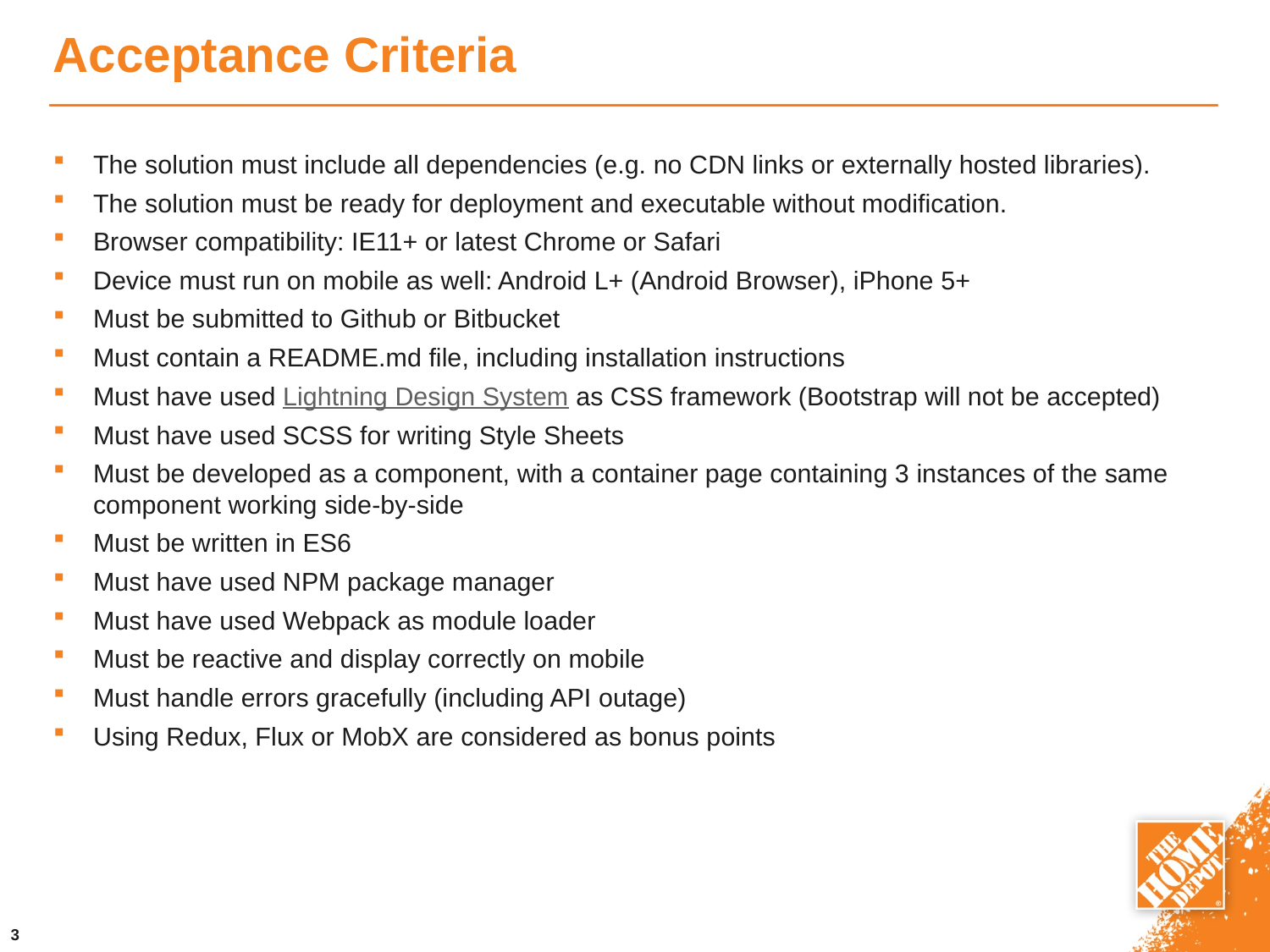

# Acceptance Criteria
The solution must include all dependencies (e.g. no CDN links or externally hosted libraries).
The solution must be ready for deployment and executable without modification.
Browser compatibility: IE11+ or latest Chrome or Safari
Device must run on mobile as well: Android L+ (Android Browser), iPhone 5+
Must be submitted to Github or Bitbucket
Must contain a README.md file, including installation instructions
Must have used Lightning Design System as CSS framework (Bootstrap will not be accepted)
Must have used SCSS for writing Style Sheets
Must be developed as a component, with a container page containing 3 instances of the same component working side-by-side
Must be written in ES6
Must have used NPM package manager
Must have used Webpack as module loader
Must be reactive and display correctly on mobile
Must handle errors gracefully (including API outage)
Using Redux, Flux or MobX are considered as bonus points

3